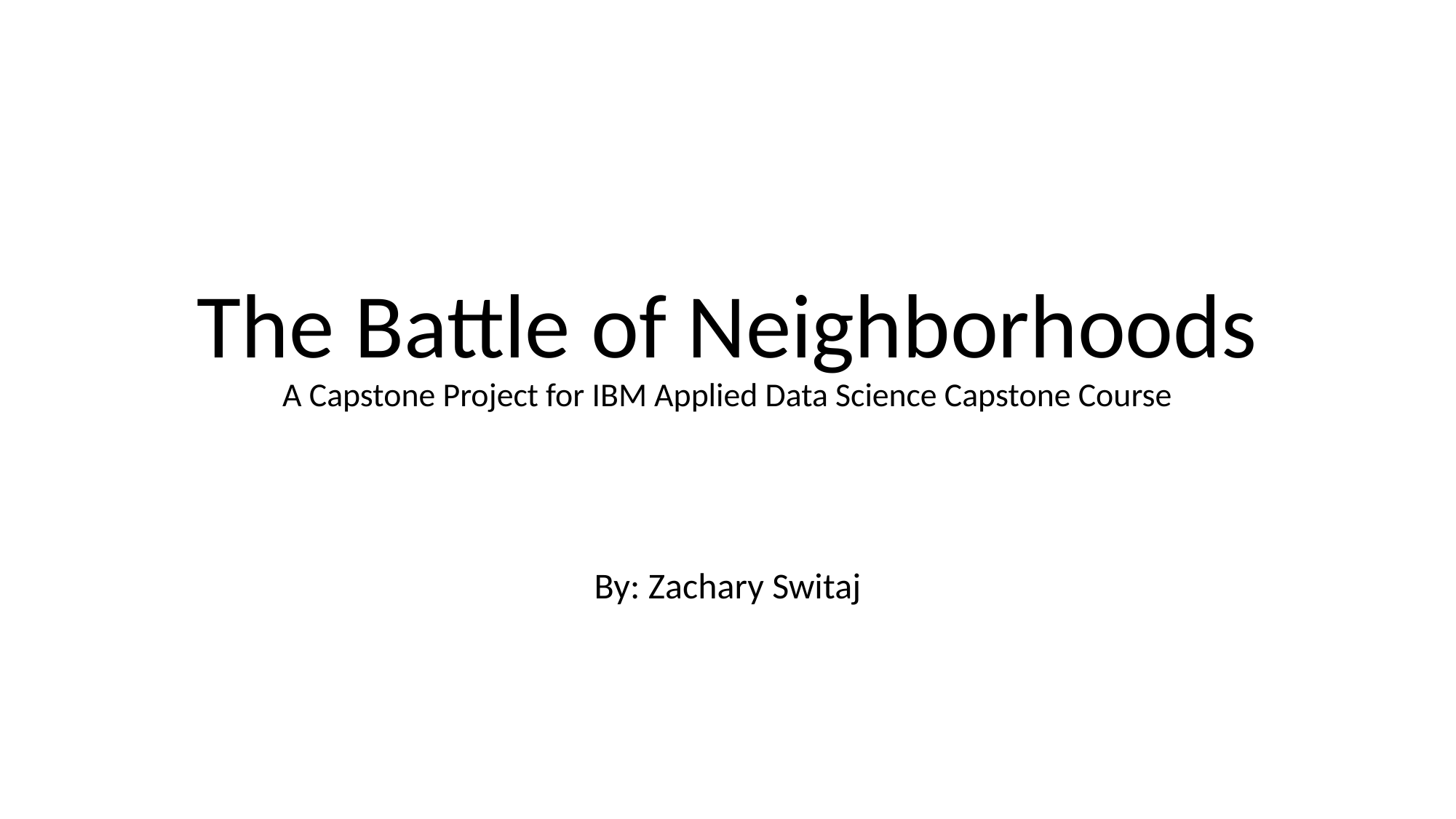

# The Battle of Neighborhoods A Capstone Project for IBM Applied Data Science Capstone Course
By: Zachary Switaj